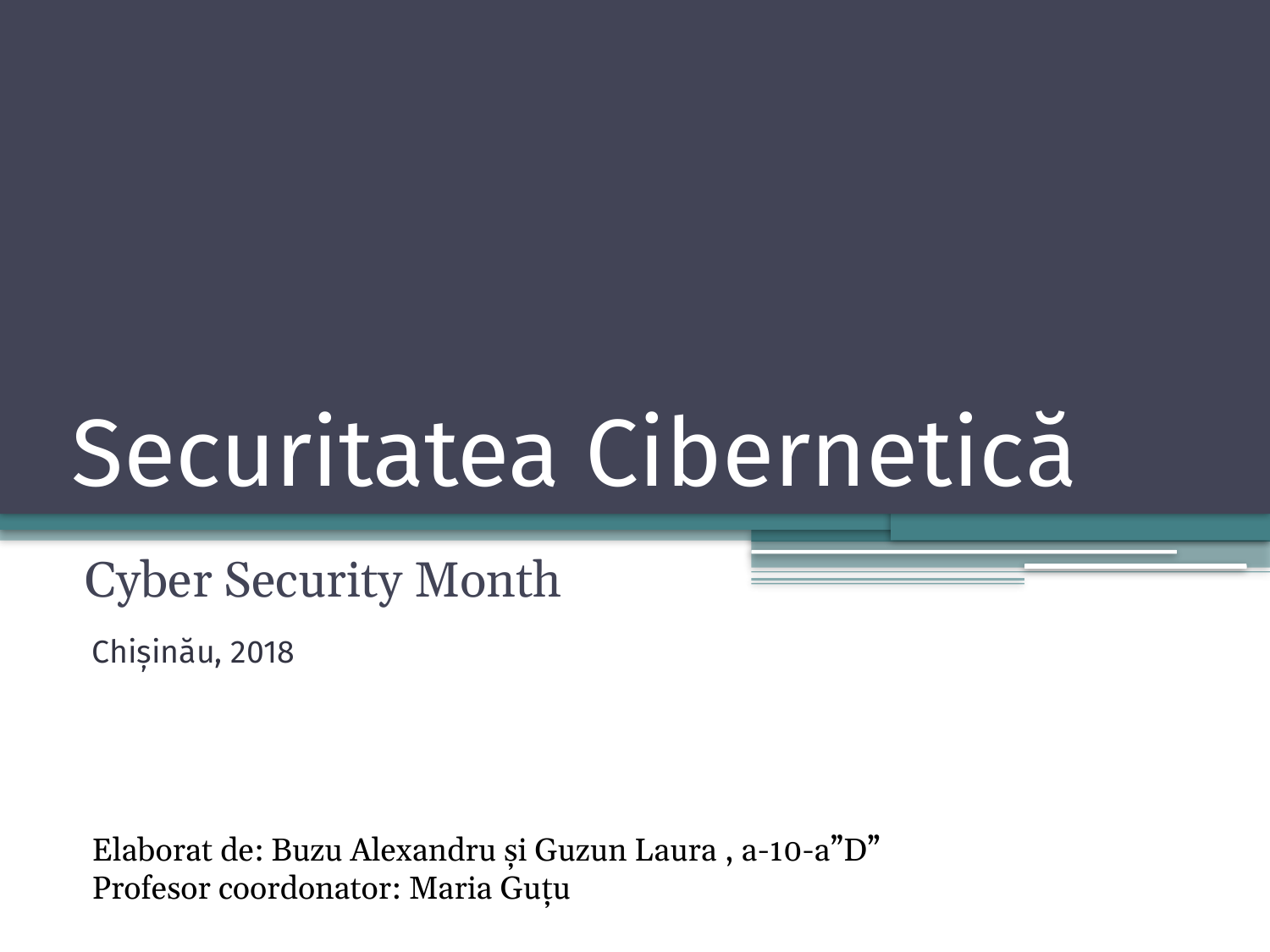

# Securitatea Cibernetică
Cyber Security Month
Chișinău, 2018
Elaborat de: Buzu Alexandru și Guzun Laura , a-10-a”D”
Profesor coordonator: Maria Guțu